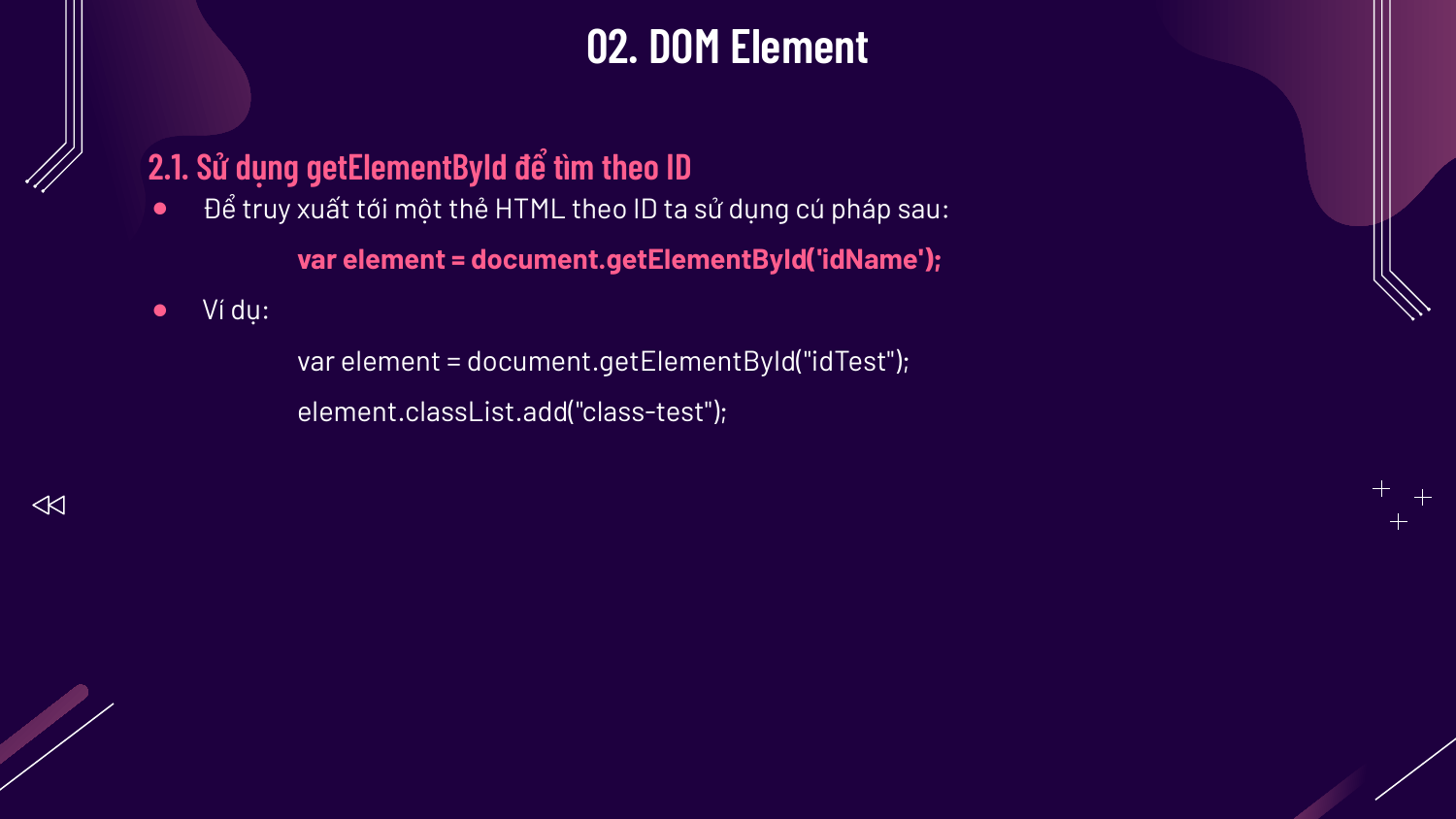

# 02. DOM Element
2.1. Sử dụng getElementById để tìm theo ID
Để truy xuất tới một thẻ HTML theo ID ta sử dụng cú pháp sau:
	var element = document.getElementById('idName');
Ví dụ:
	var element = document.getElementById("idTest");
	element.classList.add("class-test");